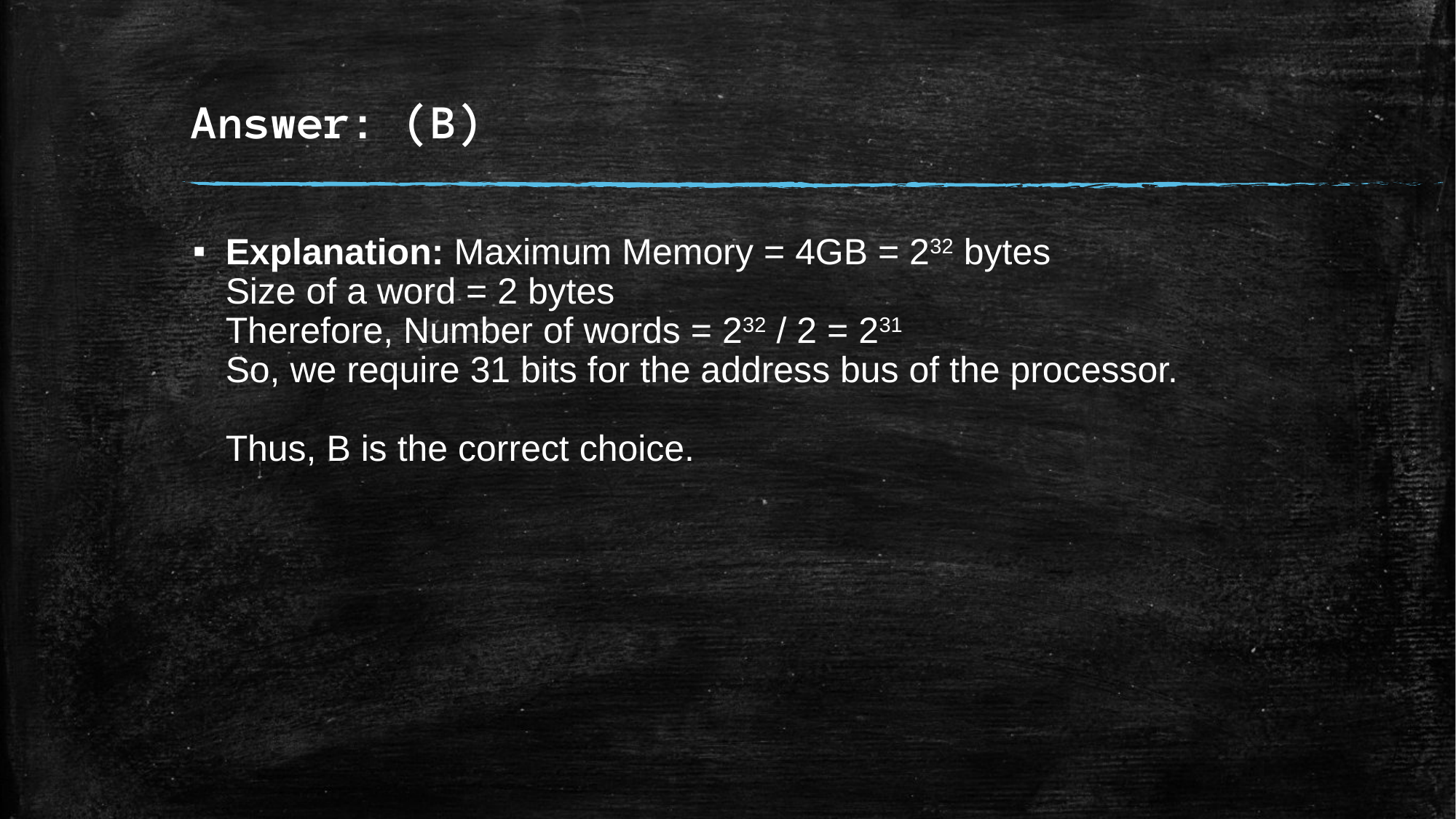

# Answer: (B)
Explanation: Maximum Memory = 4GB = 232 bytes
Size of a word = 2 bytes
Therefore, Number of words = 232 / 2 = 231
So, we require 31 bits for the address bus of the processor.
 
Thus, B is the correct choice.